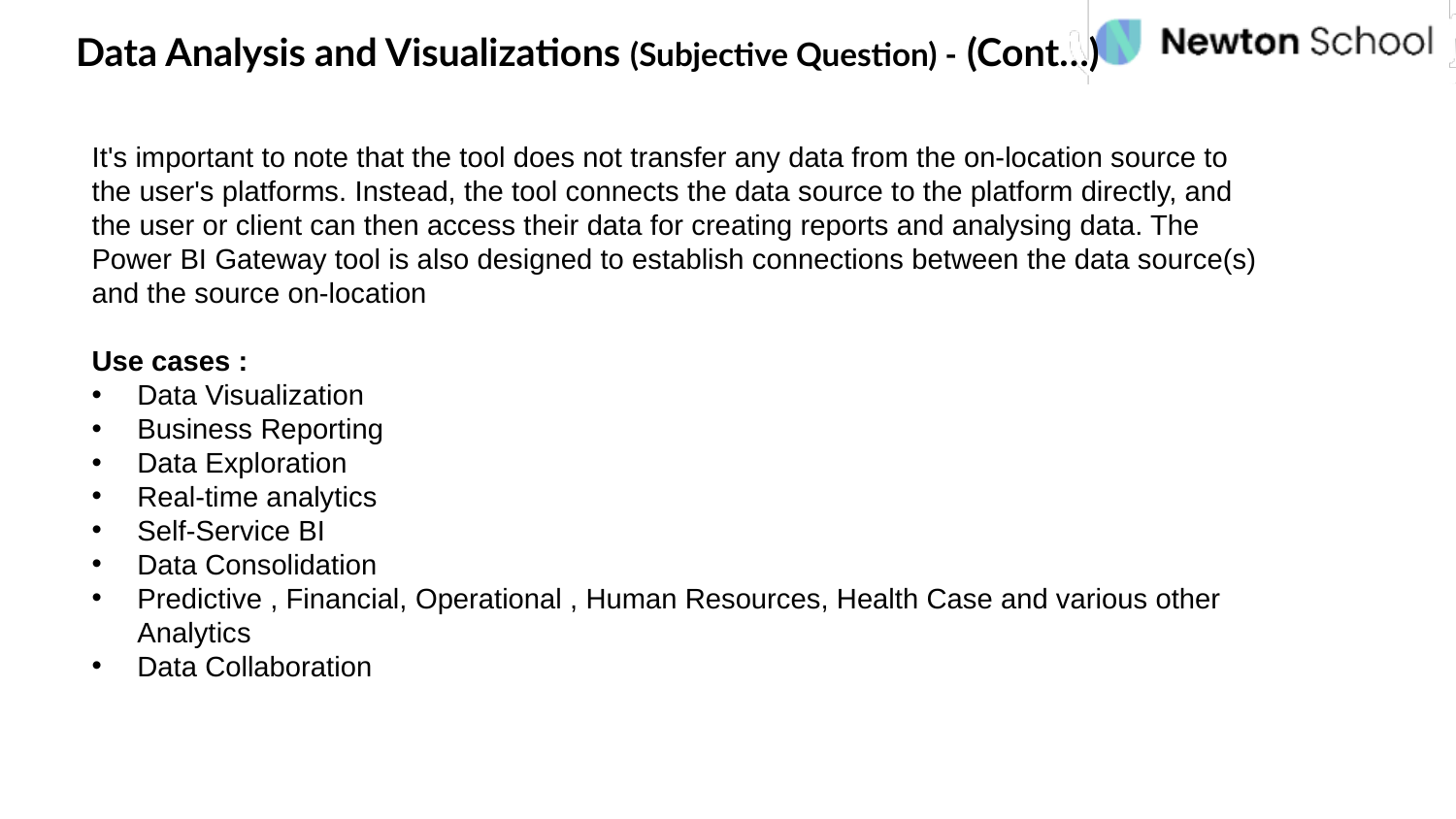

Data Analysis and Visualizations (Subjective Question) - (Cont…)

It's important to note that the tool does not transfer any data from the on-location source to the user's platforms. Instead, the tool connects the data source to the platform directly, and the user or client can then access their data for creating reports and analysing data. The Power BI Gateway tool is also designed to establish connections between the data source(s) and the source on-location

Use cases :
Data Visualization
Business Reporting
Data Exploration
Real-time analytics
Self-Service BI
Data Consolidation
Predictive , Financial, Operational , Human Resources, Health Case and various other Analytics
Data Collaboration